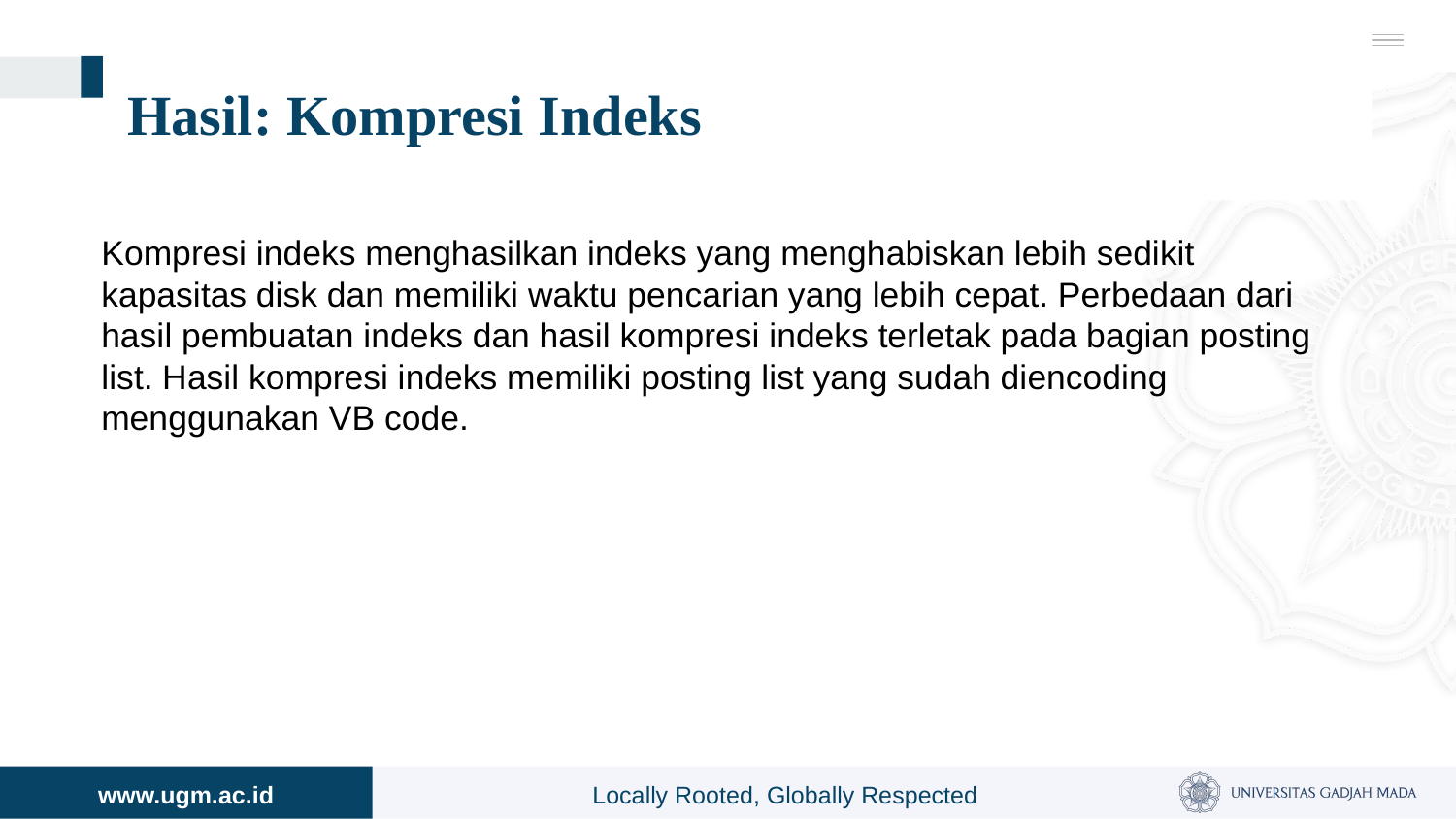

# Hasil: Kompresi Indeks

Kompresi indeks menghasilkan indeks yang menghabiskan lebih sedikit kapasitas disk dan memiliki waktu pencarian yang lebih cepat. Perbedaan dari hasil pembuatan indeks dan hasil kompresi indeks terletak pada bagian posting list. Hasil kompresi indeks memiliki posting list yang sudah diencoding menggunakan VB code.